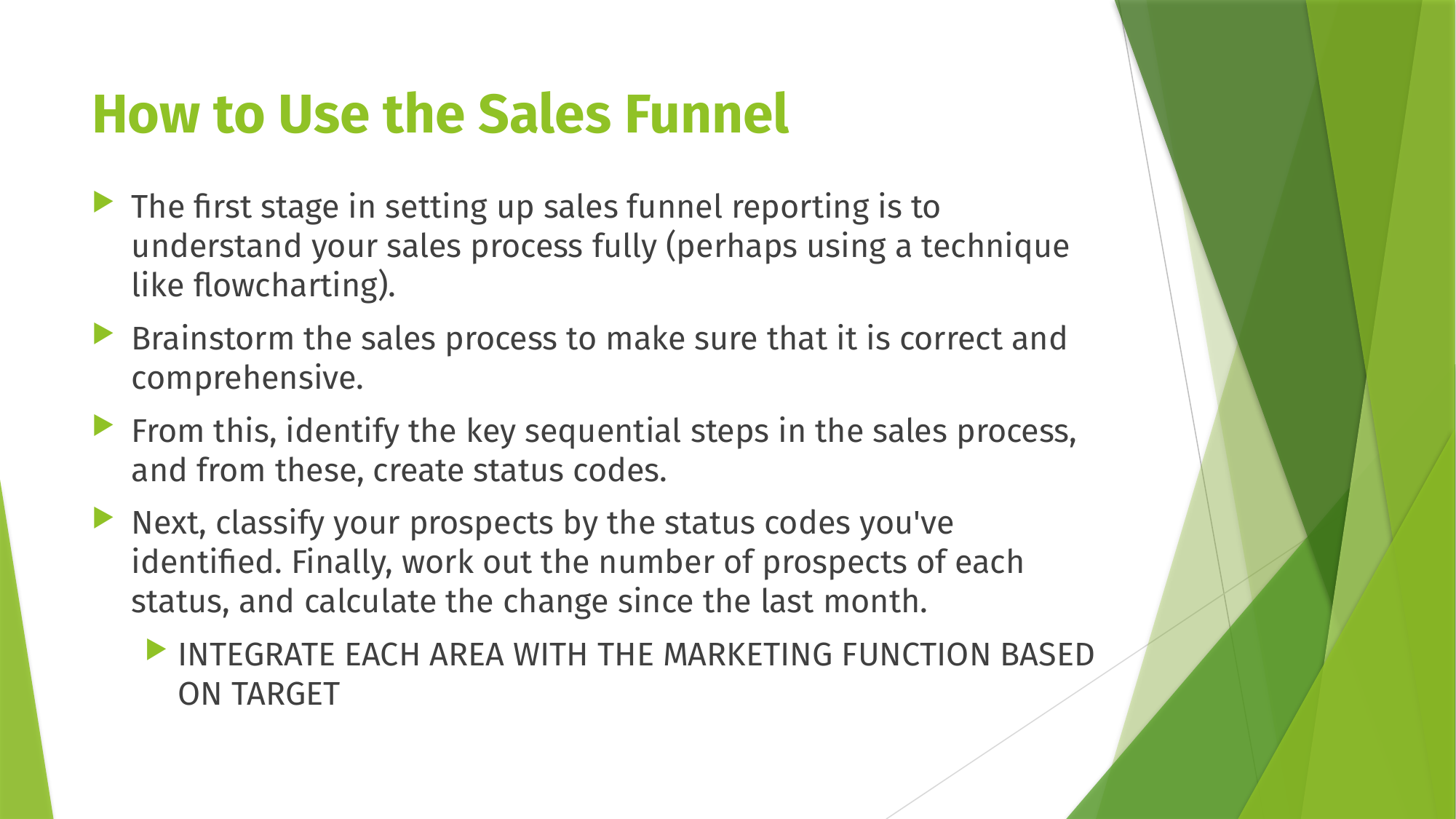

# How to Use the Sales Funnel
The first stage in setting up sales funnel reporting is to understand your sales process fully (perhaps using a technique like flowcharting).
Brainstorm the sales process to make sure that it is correct and comprehensive.
From this, identify the key sequential steps in the sales process, and from these, create status codes.
Next, classify your prospects by the status codes you've identified. Finally, work out the number of prospects of each status, and calculate the change since the last month.
INTEGRATE EACH AREA WITH THE MARKETING FUNCTION BASED ON TARGET